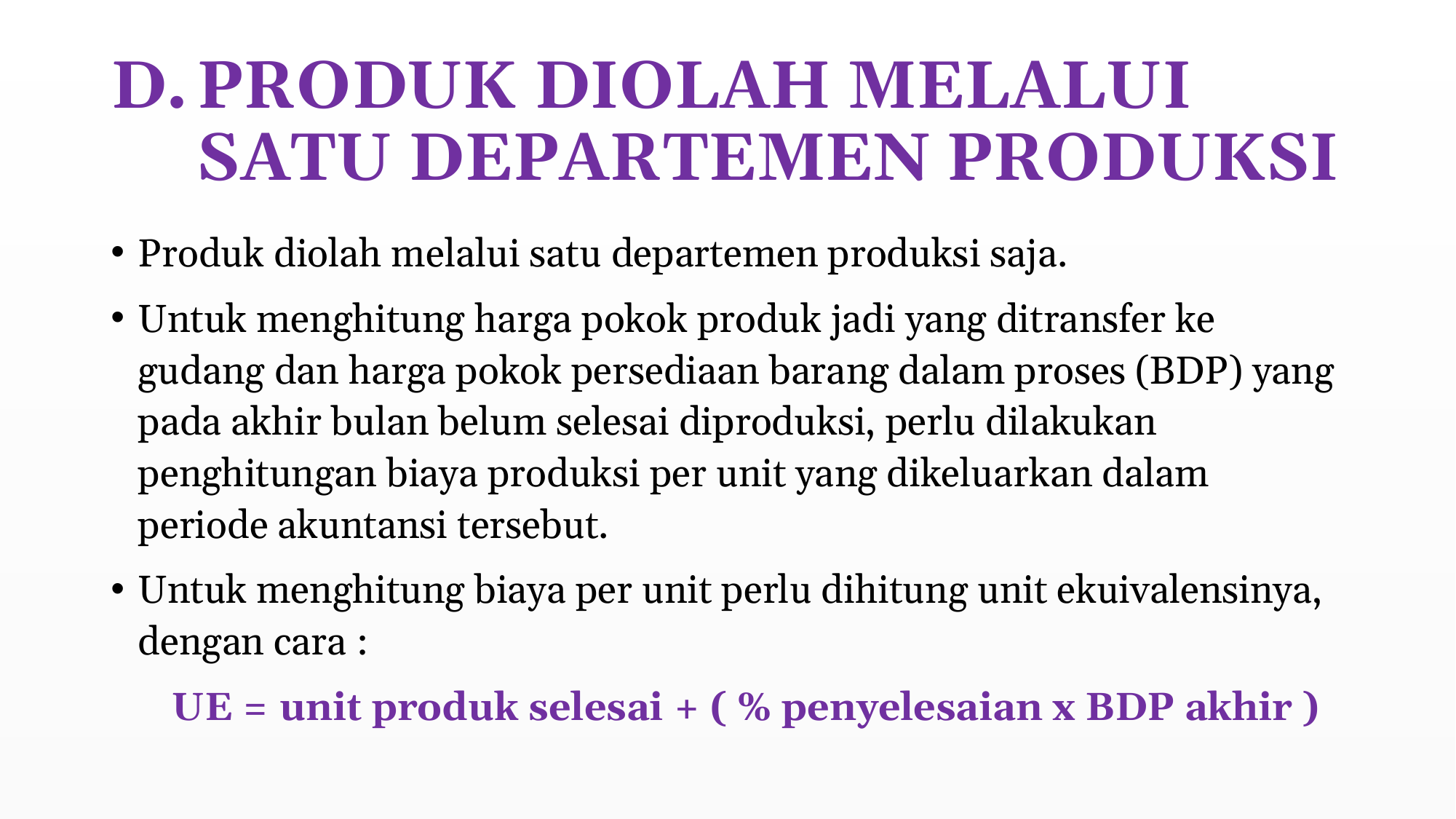

# PRODUK DIOLAH MELALUI SATU DEPARTEMEN PRODUKSI
Produk diolah melalui satu departemen produksi saja.
Untuk menghitung harga pokok produk jadi yang ditransfer ke gudang dan harga pokok persediaan barang dalam proses (BDP) yang pada akhir bulan belum selesai diproduksi, perlu dilakukan penghitungan biaya produksi per unit yang dikeluarkan dalam periode akuntansi tersebut.
Untuk menghitung biaya per unit perlu dihitung unit ekuivalensinya, dengan cara :
UE = unit produk selesai + ( % penyelesaian x BDP akhir )